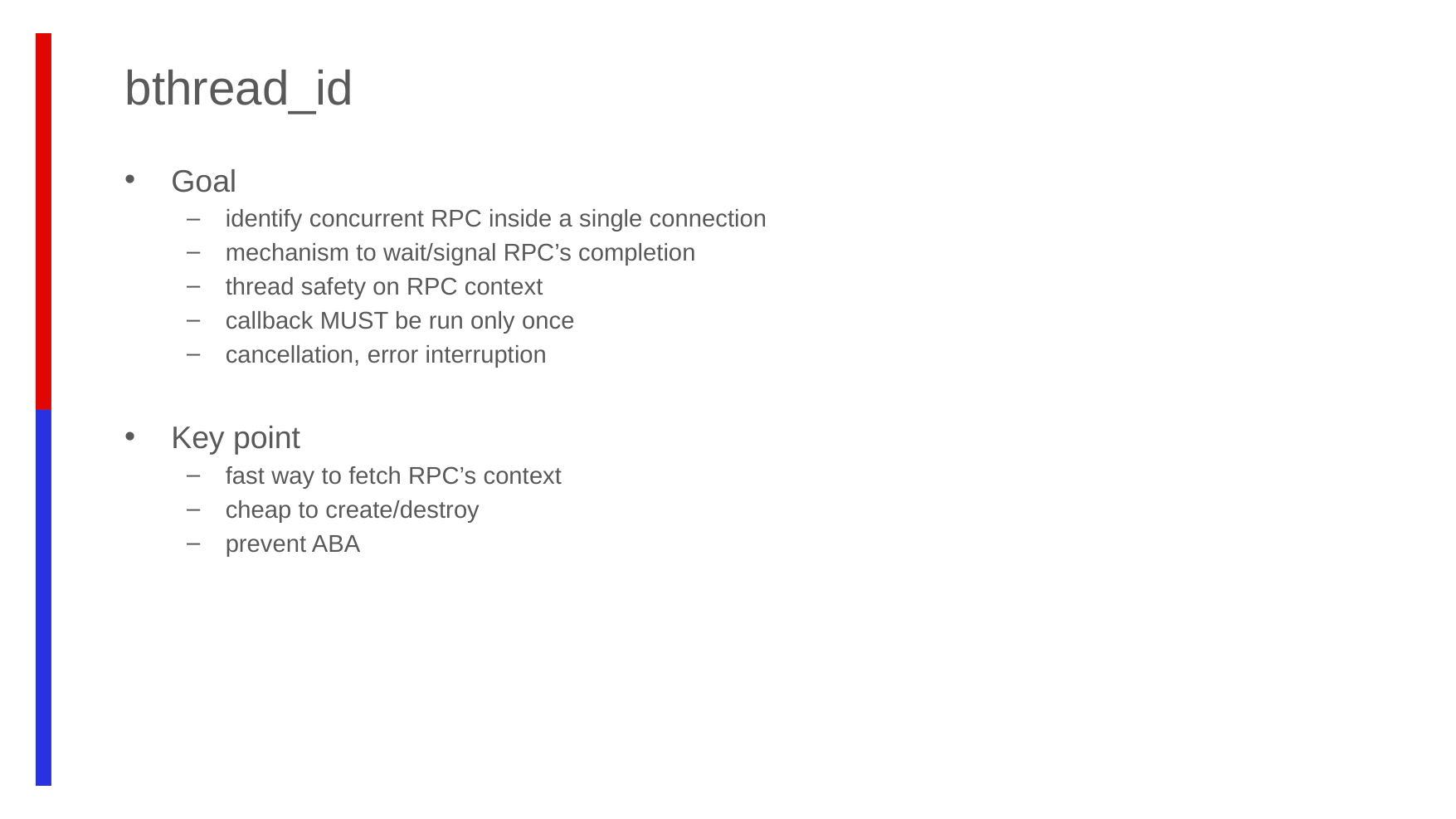

bthread_id
Goal
identify concurrent RPC inside a single connection
mechanism to wait/signal RPC’s completion
thread safety on RPC context
callback MUST be run only once
cancellation, error interruption

Key point
fast way to fetch RPC’s context
cheap to create/destroy
prevent ABA